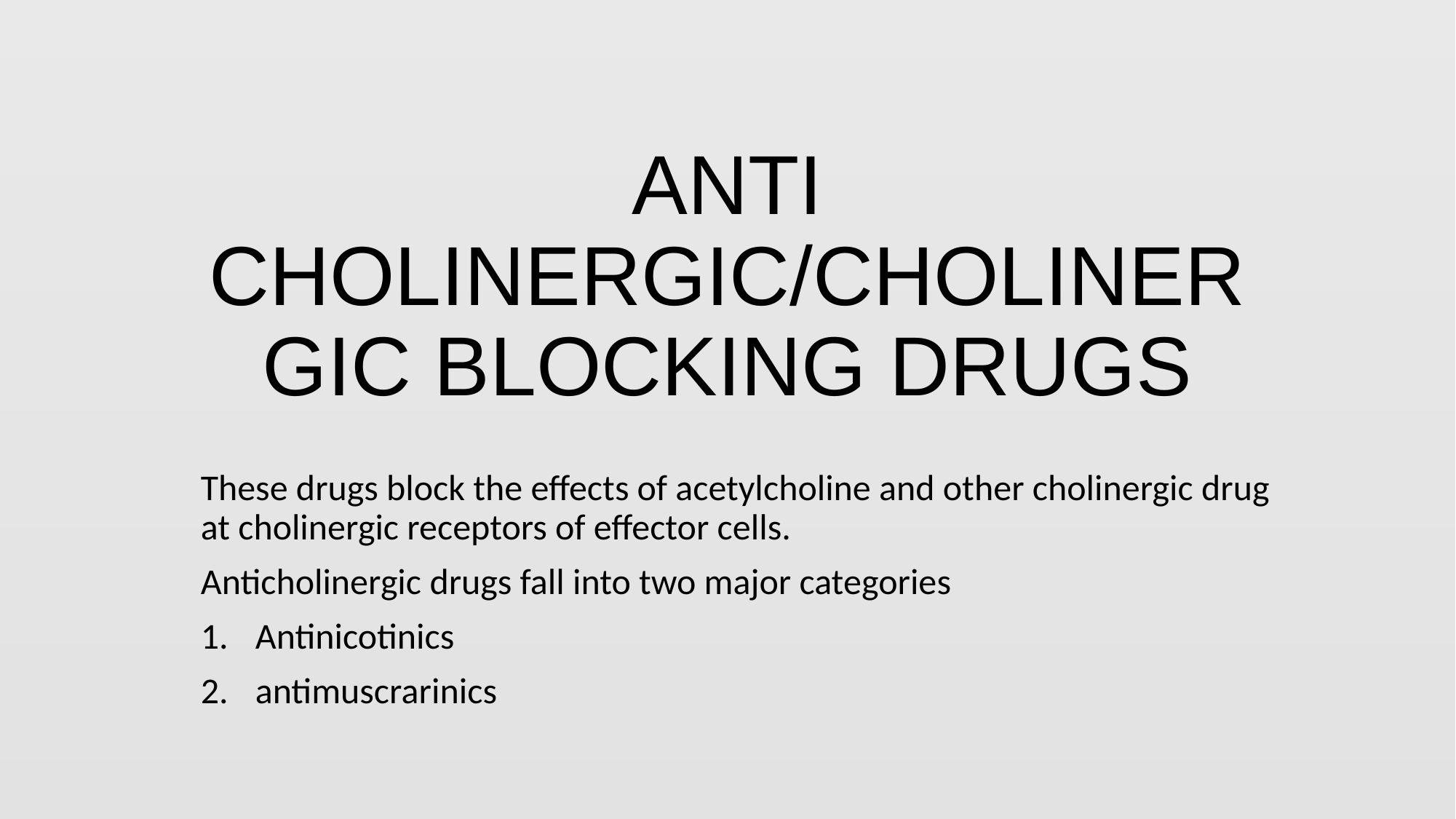

# ANTI CHOLINERGIC/CHOLINERGIC BLOCKING DRUGS
These drugs block the effects of acetylcholine and other cholinergic drug at cholinergic receptors of effector cells.
Anticholinergic drugs fall into two major categories
Antinicotinics
antimuscrarinics